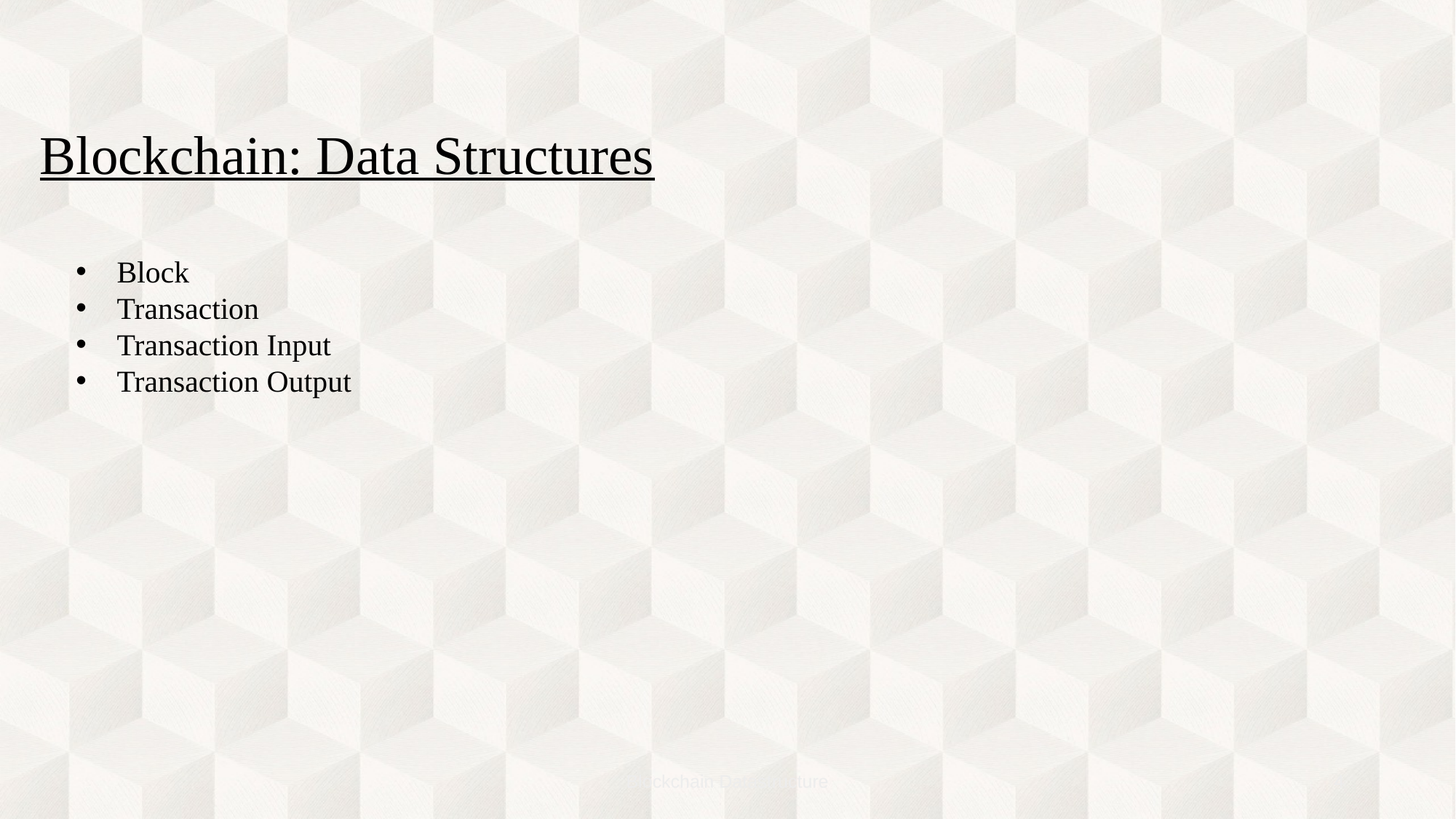

Blockchain: Data Structures
Block
Transaction
Transaction Input
Transaction Output

Blockchain Datastructure
4